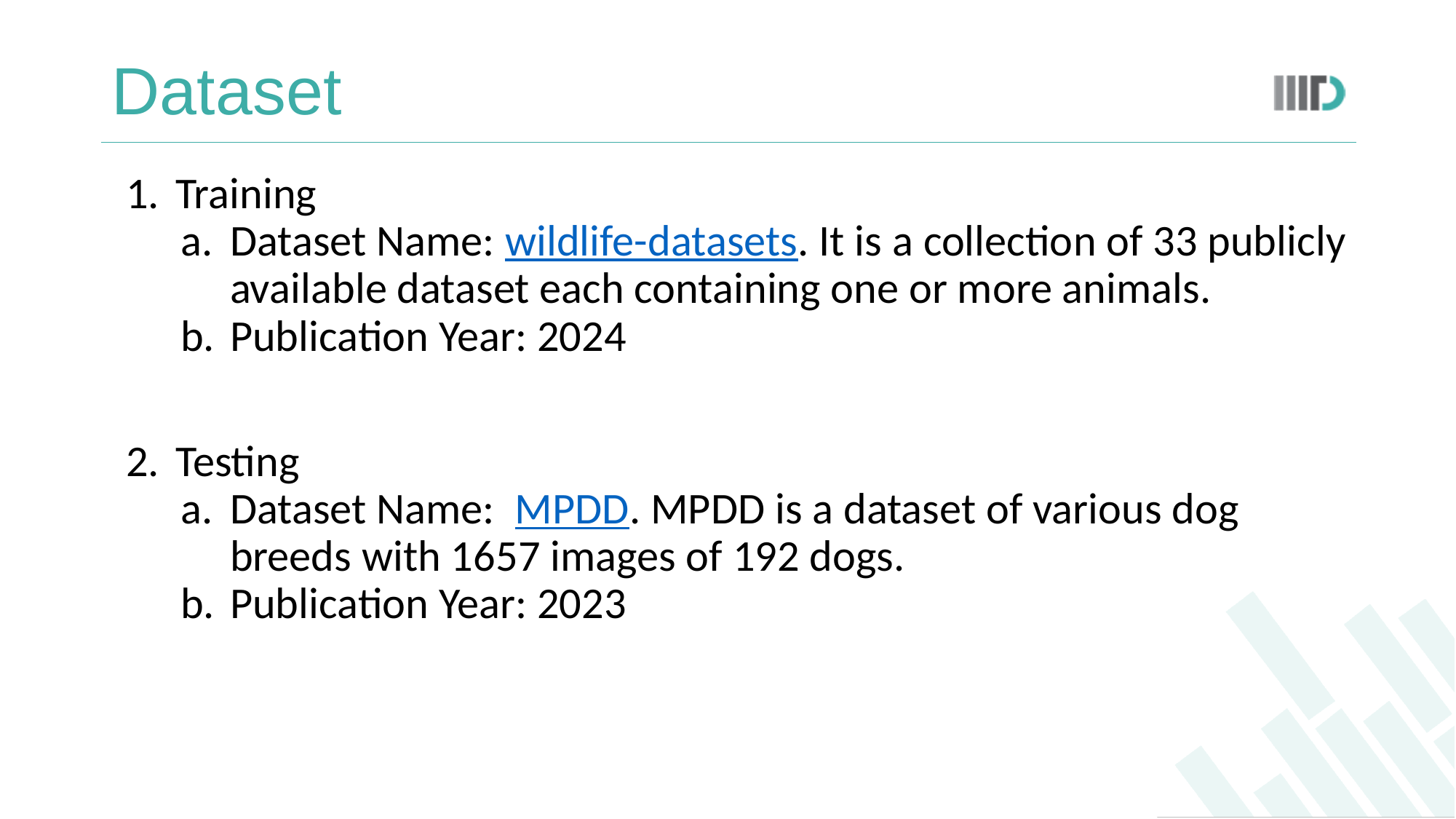

# Dataset
Training
Dataset Name: wildlife-datasets. It is a collection of 33 publicly available dataset each containing one or more animals.
Publication Year: 2024

Testing
Dataset Name:  MPDD. MPDD is a dataset of various dog breeds with 1657 images of 192 dogs.
Publication Year: 2023